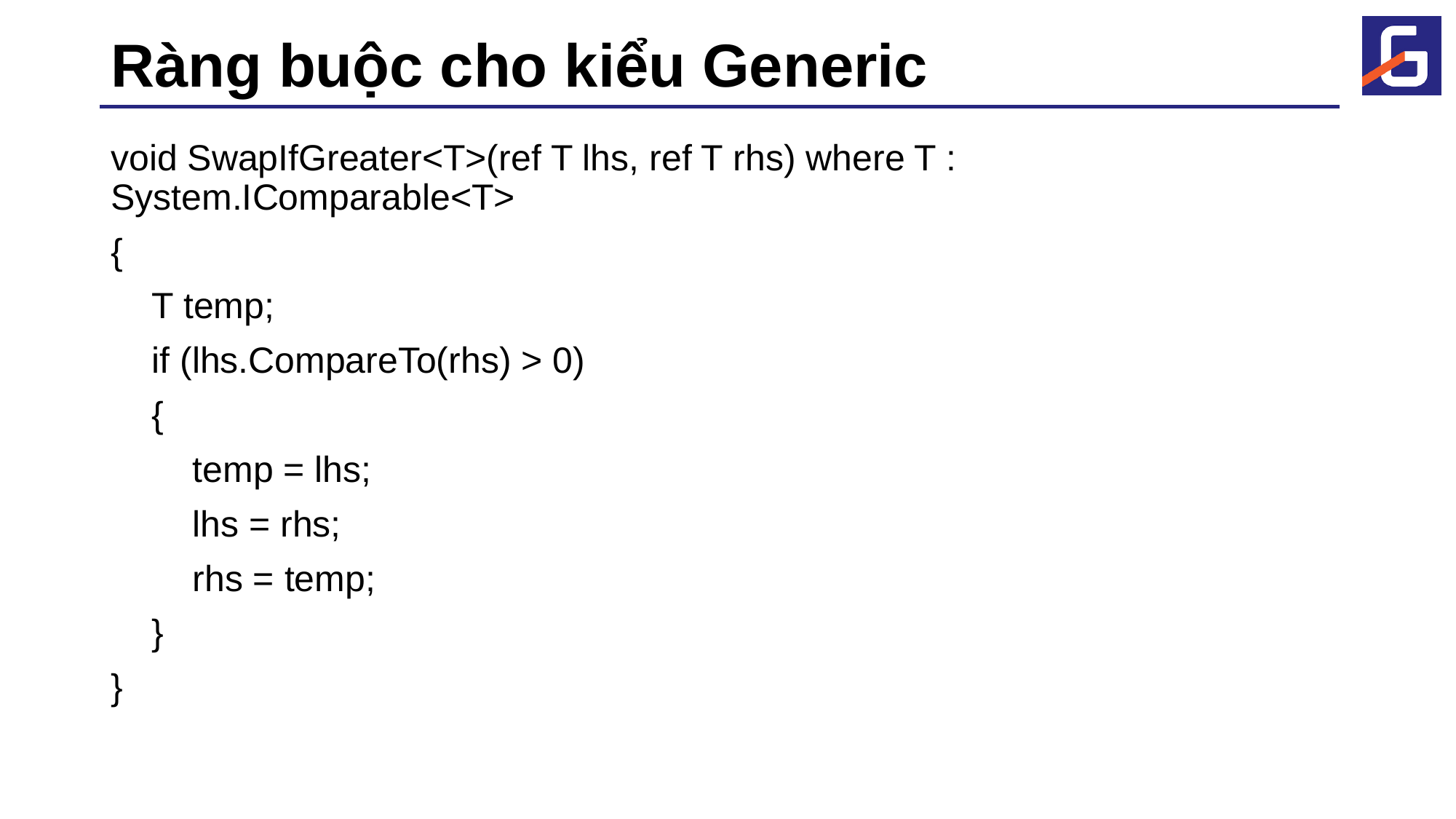

# Ràng buộc cho kiểu Generic
void SwapIfGreater<T>(ref T lhs, ref T rhs) where T : System.IComparable<T>
{
    T temp;
    if (lhs.CompareTo(rhs) > 0)
    {
        temp = lhs;
        lhs = rhs;
        rhs = temp;
    }
}